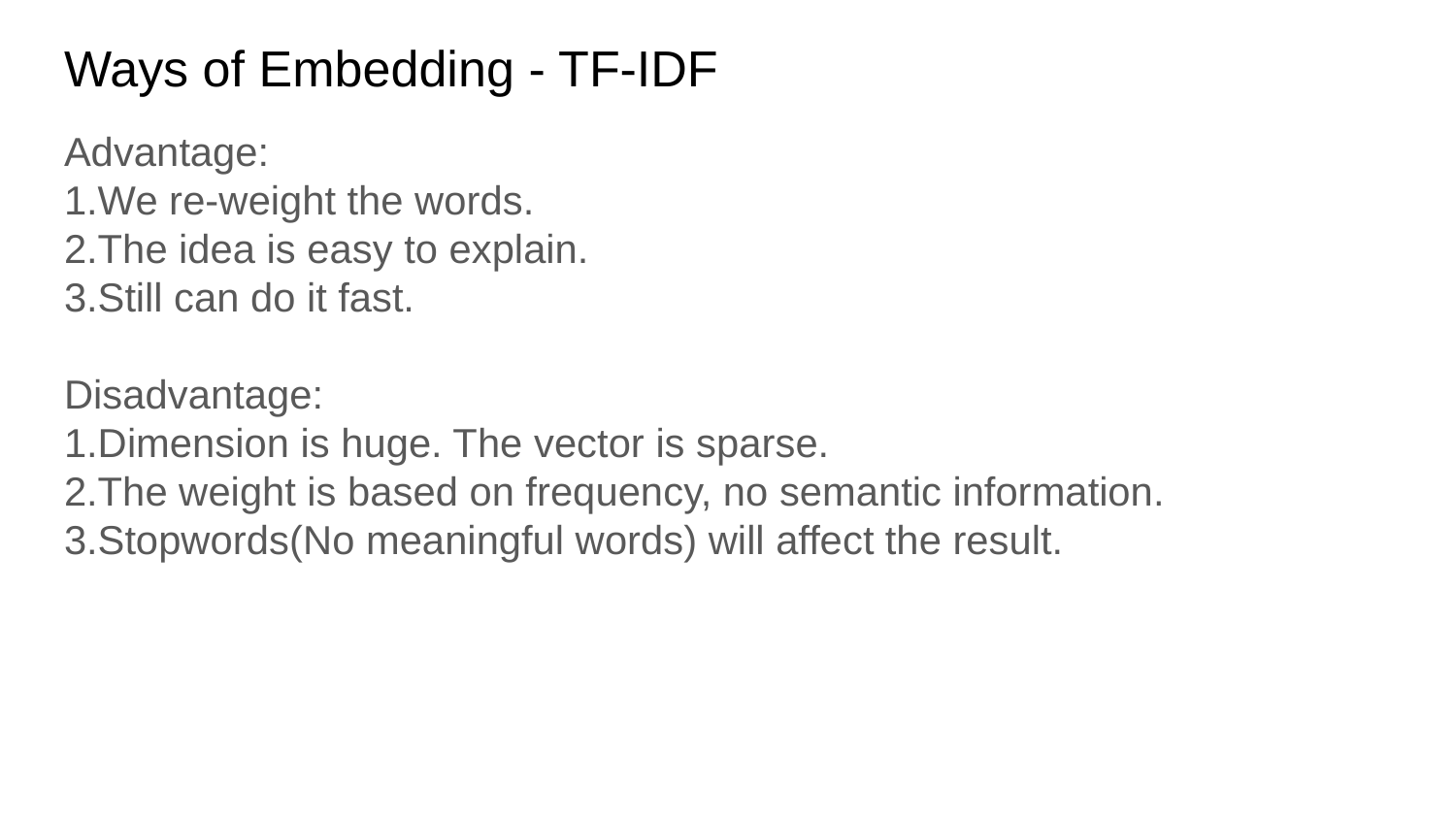

# Ways of Embedding - TF-IDF
Advantage:
1.We re-weight the words.
2.The idea is easy to explain.
3.Still can do it fast.

Disadvantage:
1.Dimension is huge. The vector is sparse.
2.The weight is based on frequency, no semantic information.
3.Stopwords(No meaningful words) will affect the result.